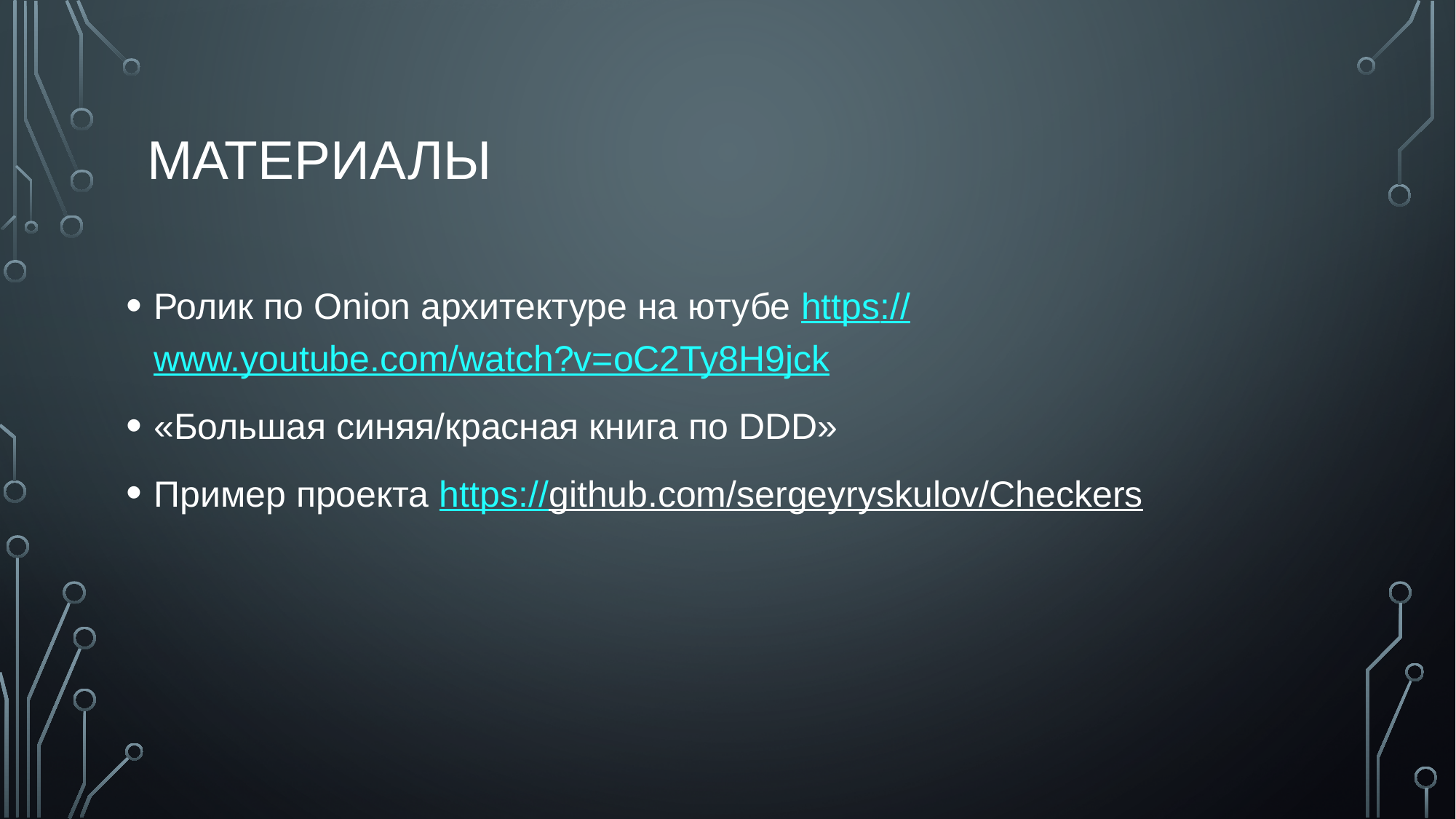

# МАТЕРИАЛЫ
Ролик по Onion архитектуре на ютубе https://www.youtube.com/watch?v=oC2Ty8H9jck
«Большая синяя/красная книга по DDD»
Пример проекта https://github.com/sergeyryskulov/Checkers